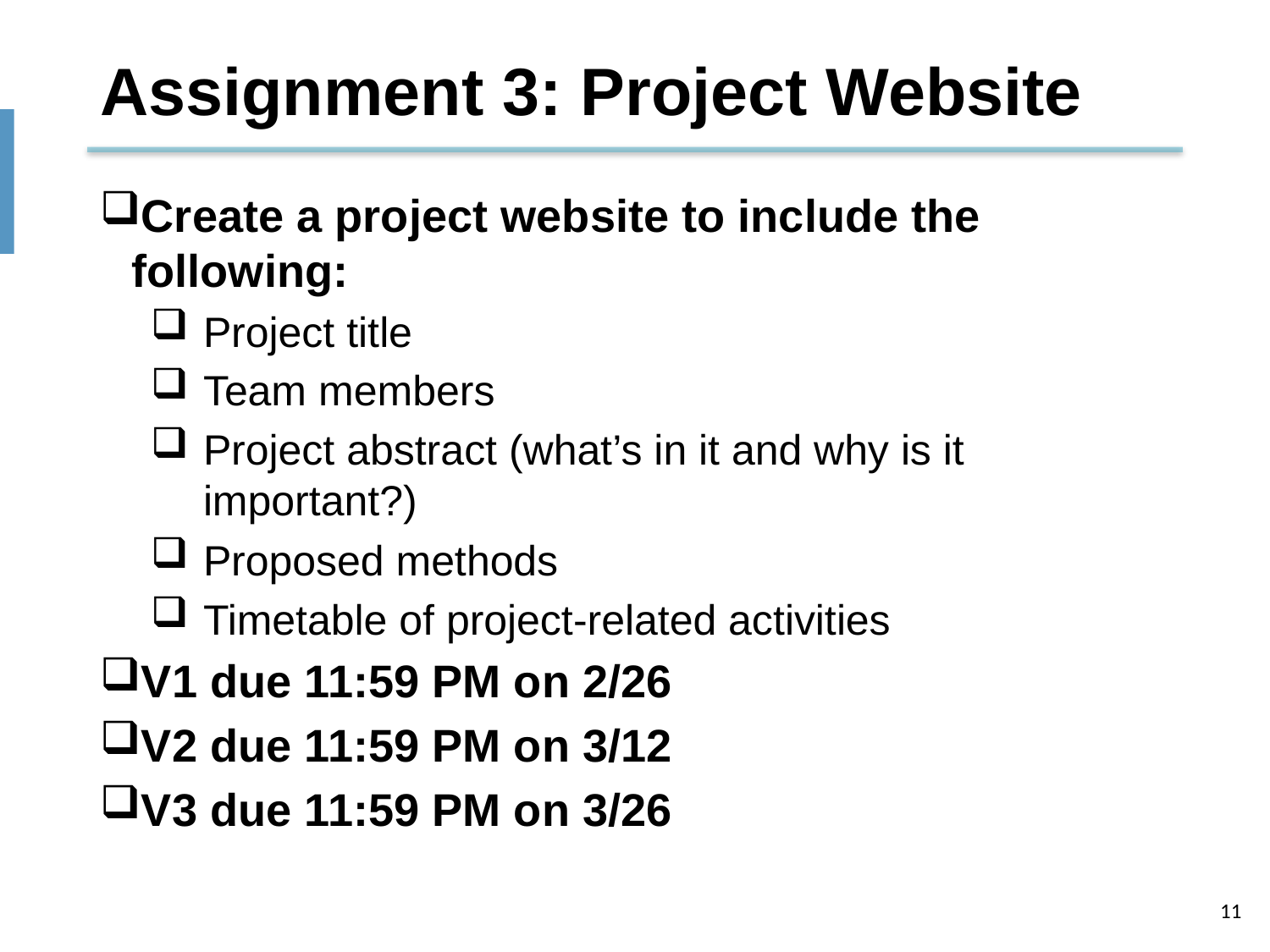

# Assignment 3: Project Website
Create a project website to include the following:
Project title
Team members
Project abstract (what’s in it and why is it important?)
Proposed methods
Timetable of project-related activities
V1 due 11:59 PM on 2/26
V2 due 11:59 PM on 3/12
V3 due 11:59 PM on 3/26

11